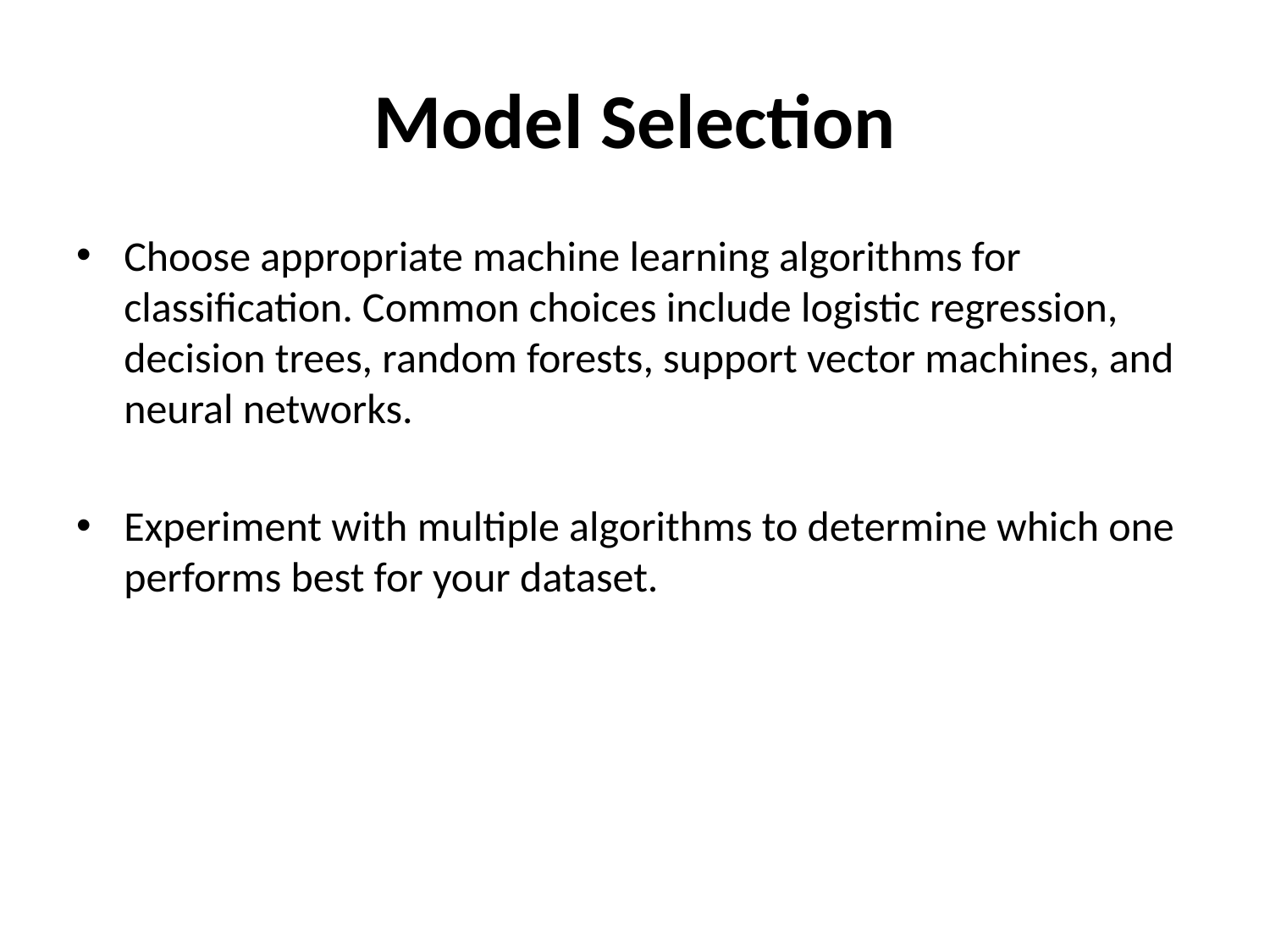

# Model Selection
Choose appropriate machine learning algorithms for classification. Common choices include logistic regression, decision trees, random forests, support vector machines, and neural networks.

Experiment with multiple algorithms to determine which one performs best for your dataset.